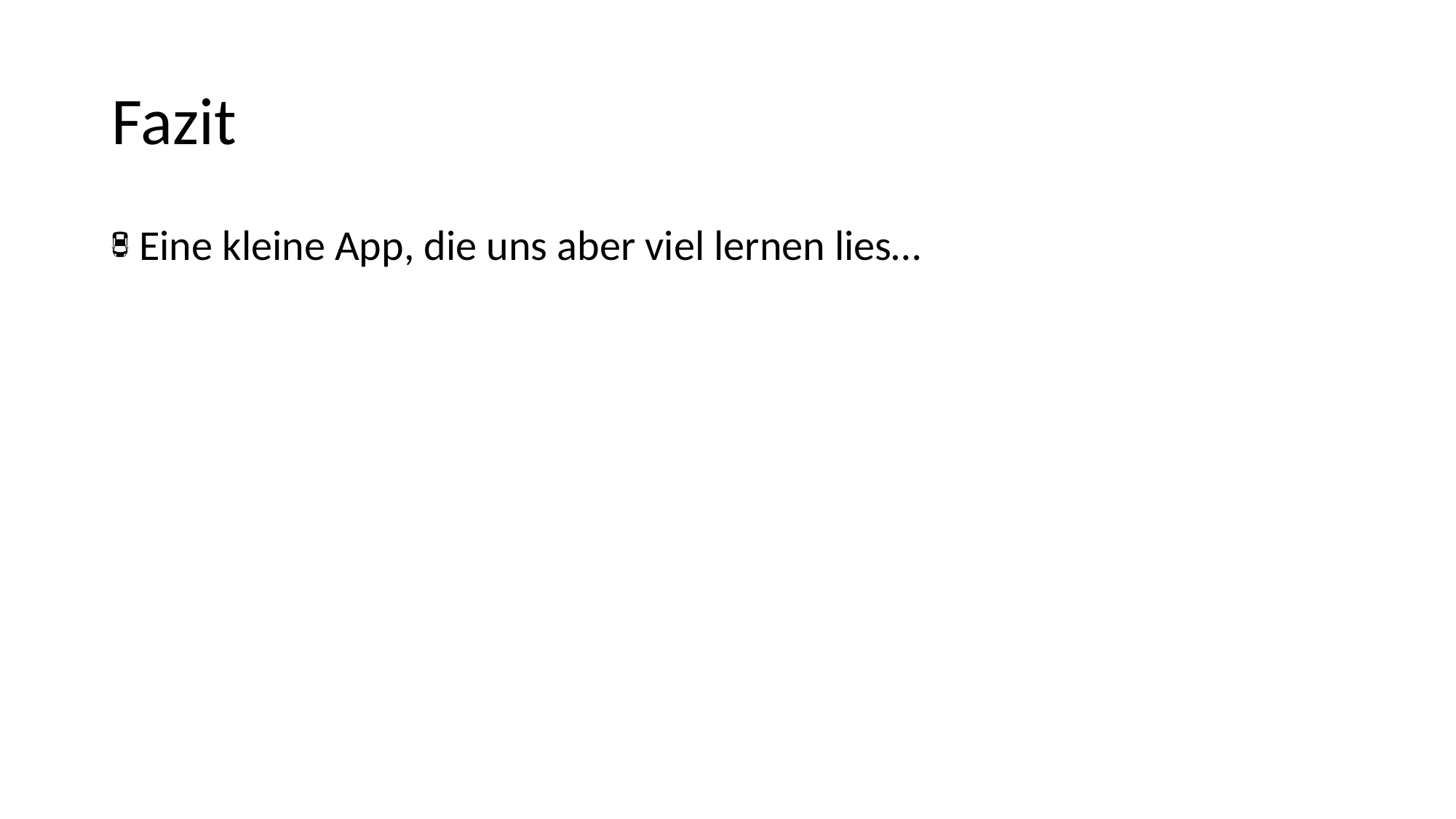

# Fazit
Eine kleine App, die uns aber viel lernen lies…